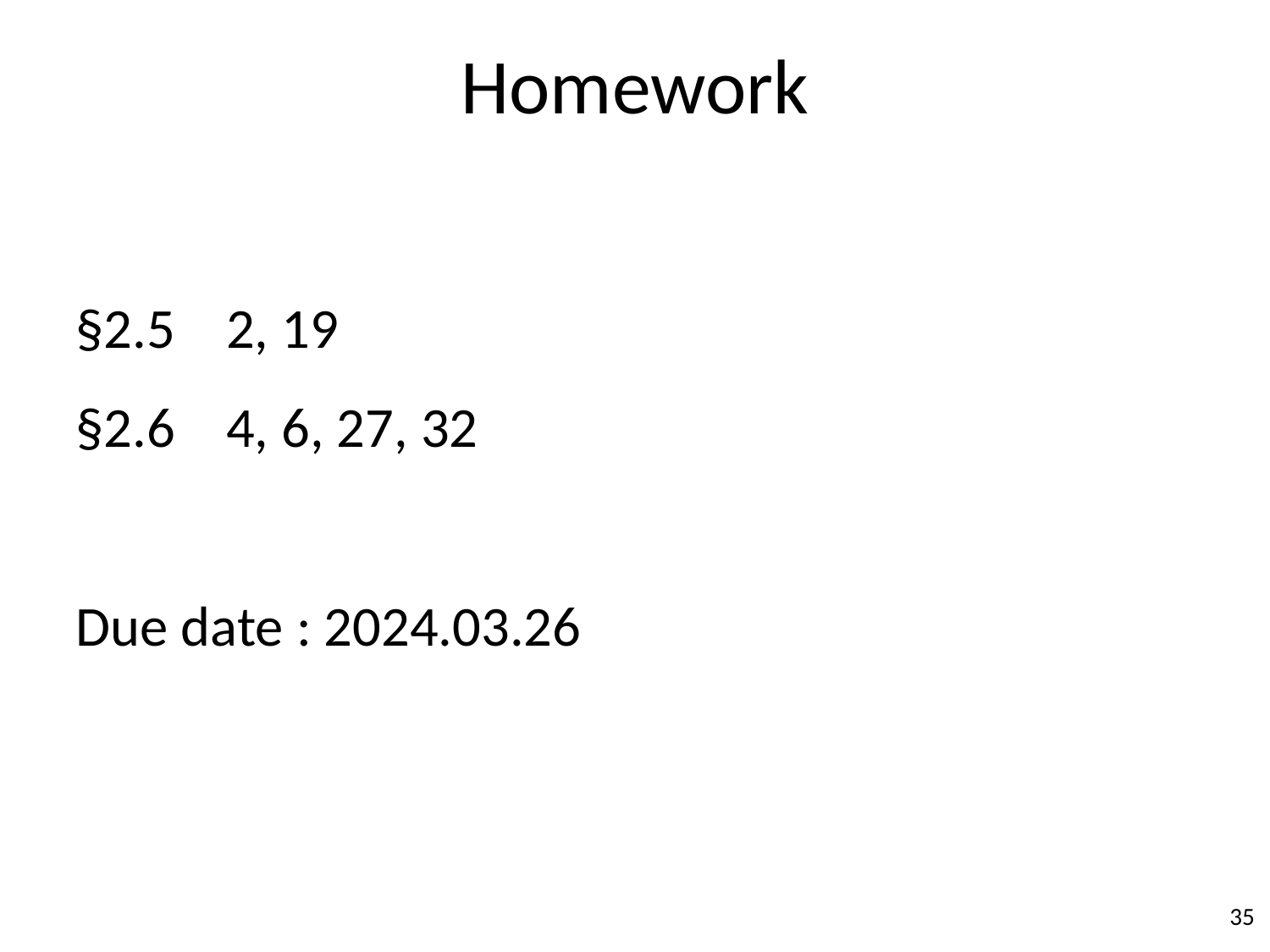

# Homework
§2.5    2, 19
§2.6    4, 6, 27, 32

Due date : 2024.03.26